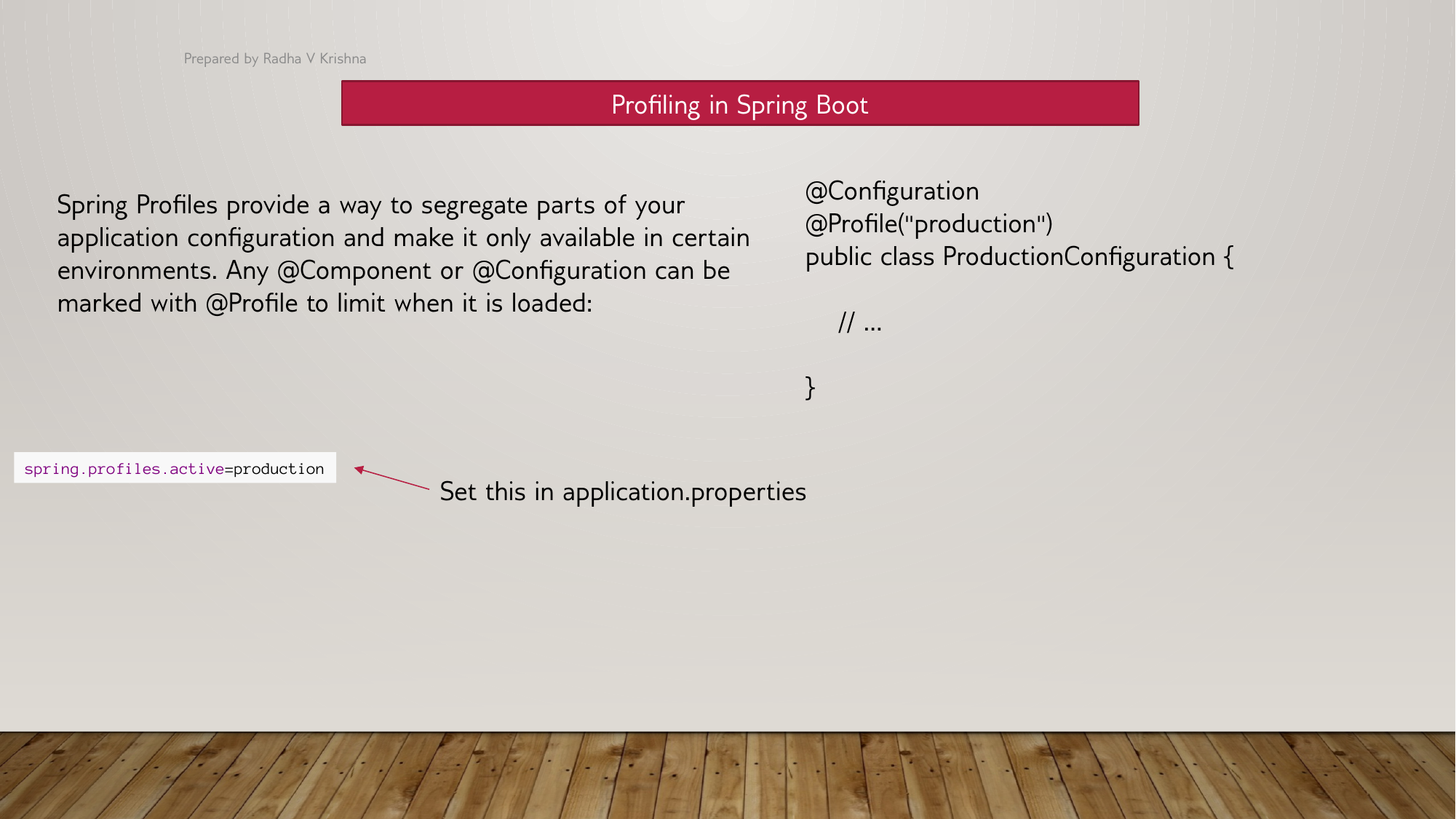

Prepared by Radha V Krishna
Profiling in Spring Boot
@Configuration
@Profile("production")
public class ProductionConfiguration {

    // ...

}
Spring Profiles provide a way to segregate parts of your application configuration and make it only available in certain environments. Any @Component or @Configuration can be marked with @Profile to limit when it is loaded:
spring.profiles.active=production
Set this in application.properties